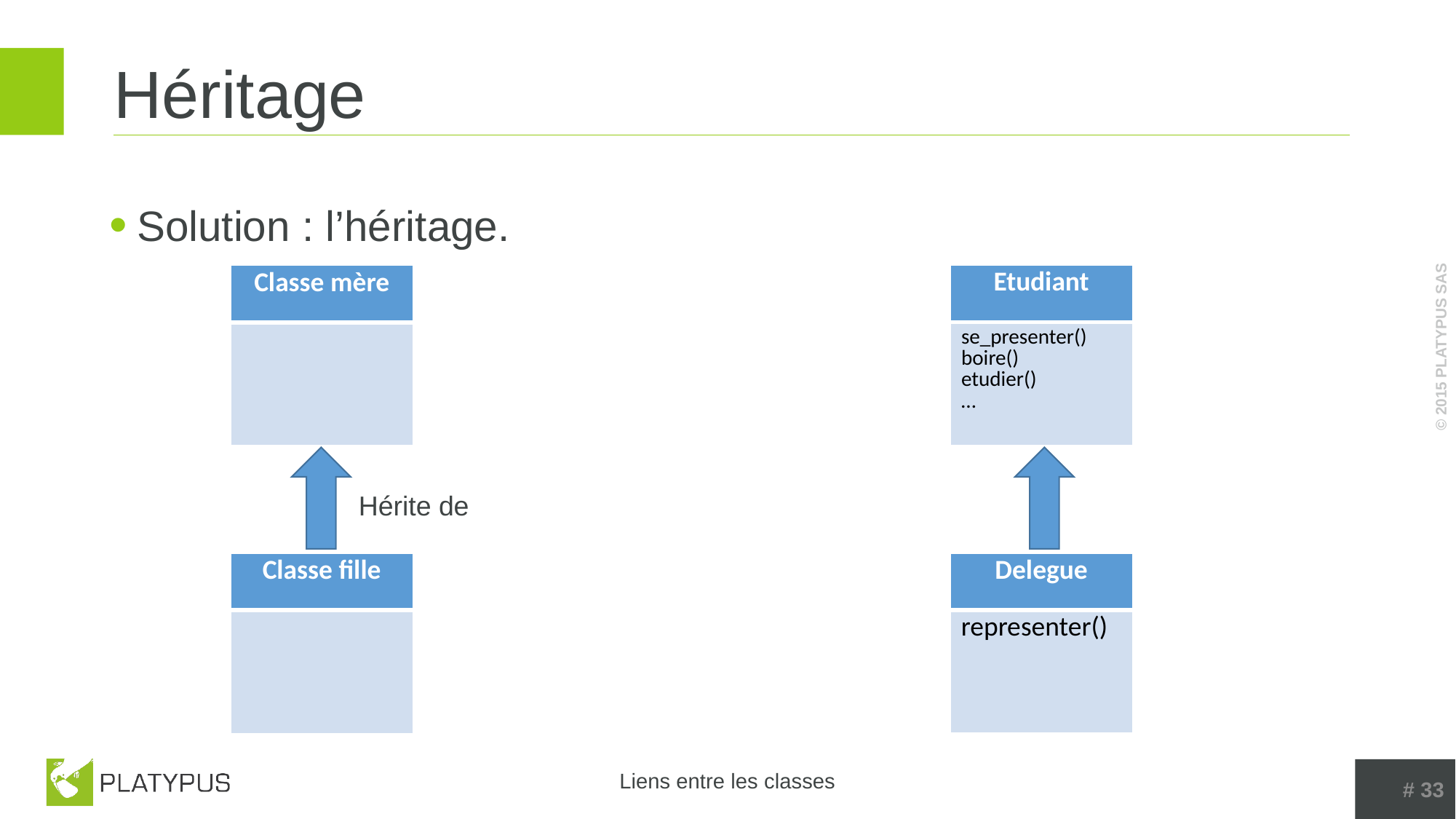

# Héritage
Solution : l’héritage.

    Hérite de
| Etudiant |
| --- |
| se\_presenter() boire() etudier() … |
| Classe mère |
| --- |
|  |

| Delegue |
| --- |
| representer() |
| Classe fille |
| --- |
|  |
# 33
Liens entre les classes